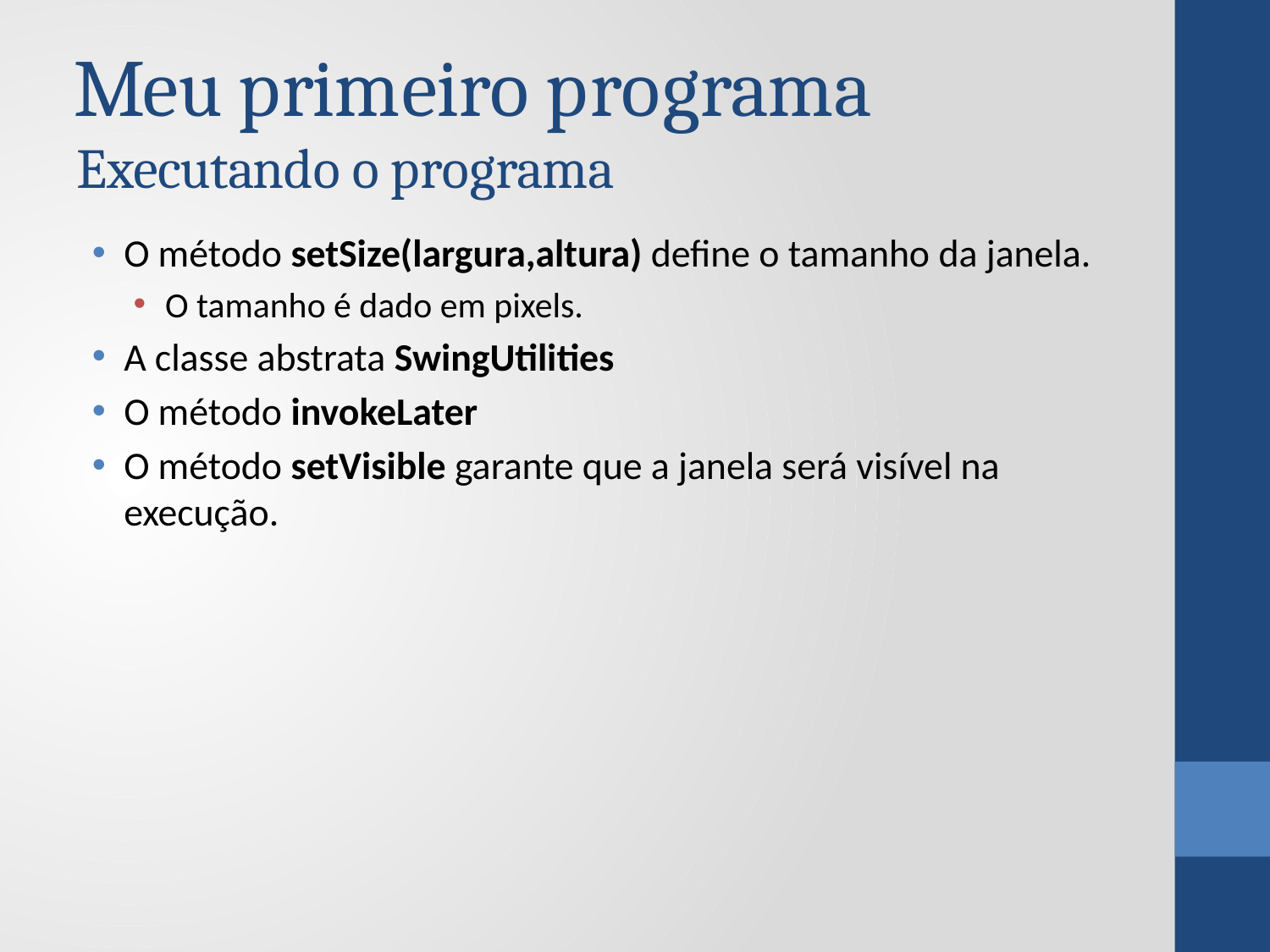

# Meu primeiro programa Executando o programa
O método setSize(largura,altura) define o tamanho da janela.
O tamanho é dado em pixels.
A classe abstrata SwingUtilities
O método invokeLater
O método setVisible garante que a janela será visível na execução.